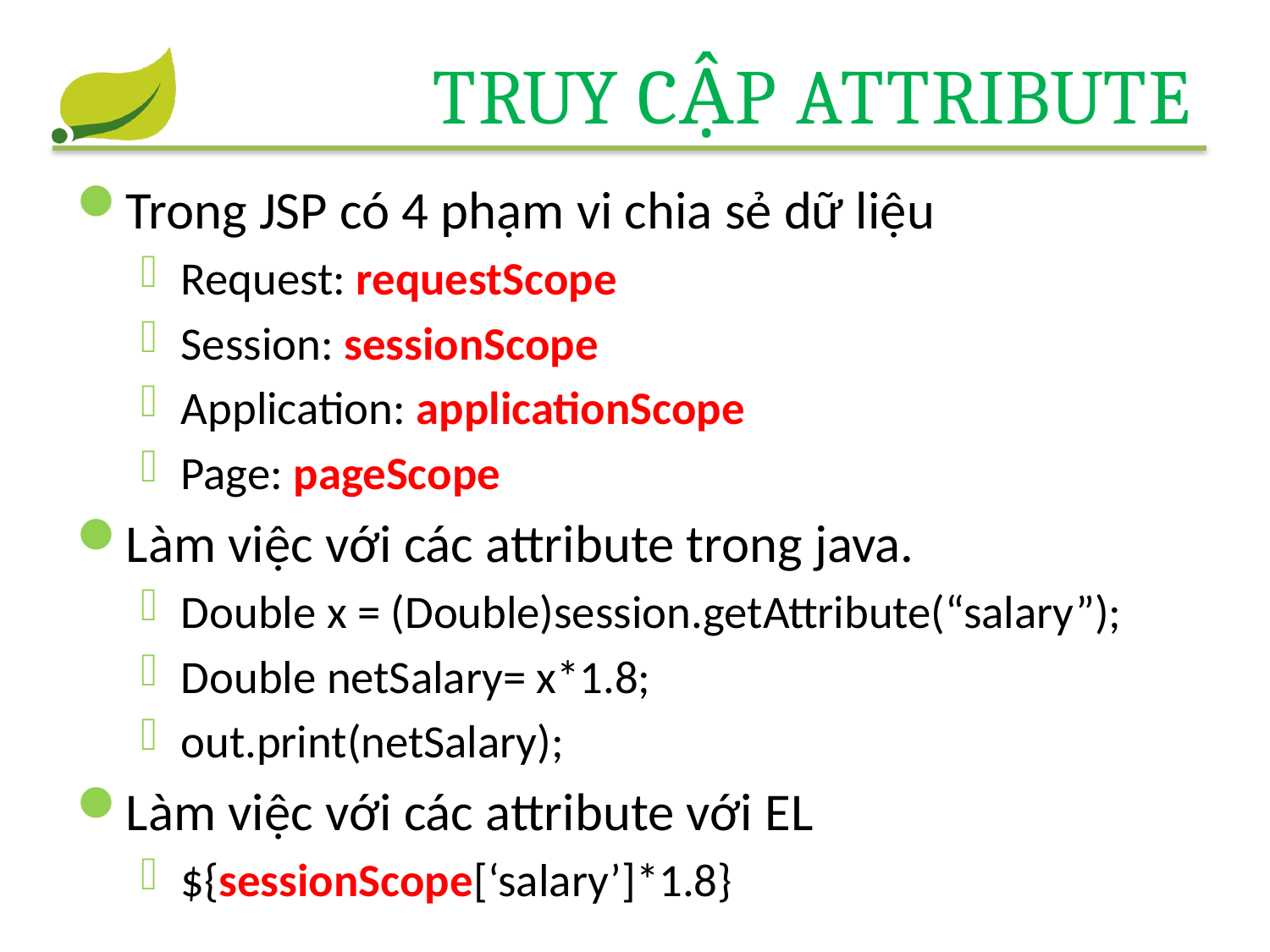

# Truy cập Attribute
Trong JSP có 4 phạm vi chia sẻ dữ liệu
Request: requestScope
Session: sessionScope
Application: applicationScope
Page: pageScope
Làm việc với các attribute trong java.
Double x = (Double)session.getAttribute(“salary”);
Double netSalary= x*1.8;
out.print(netSalary);
Làm việc với các attribute với EL
${sessionScope[‘salary’]*1.8}